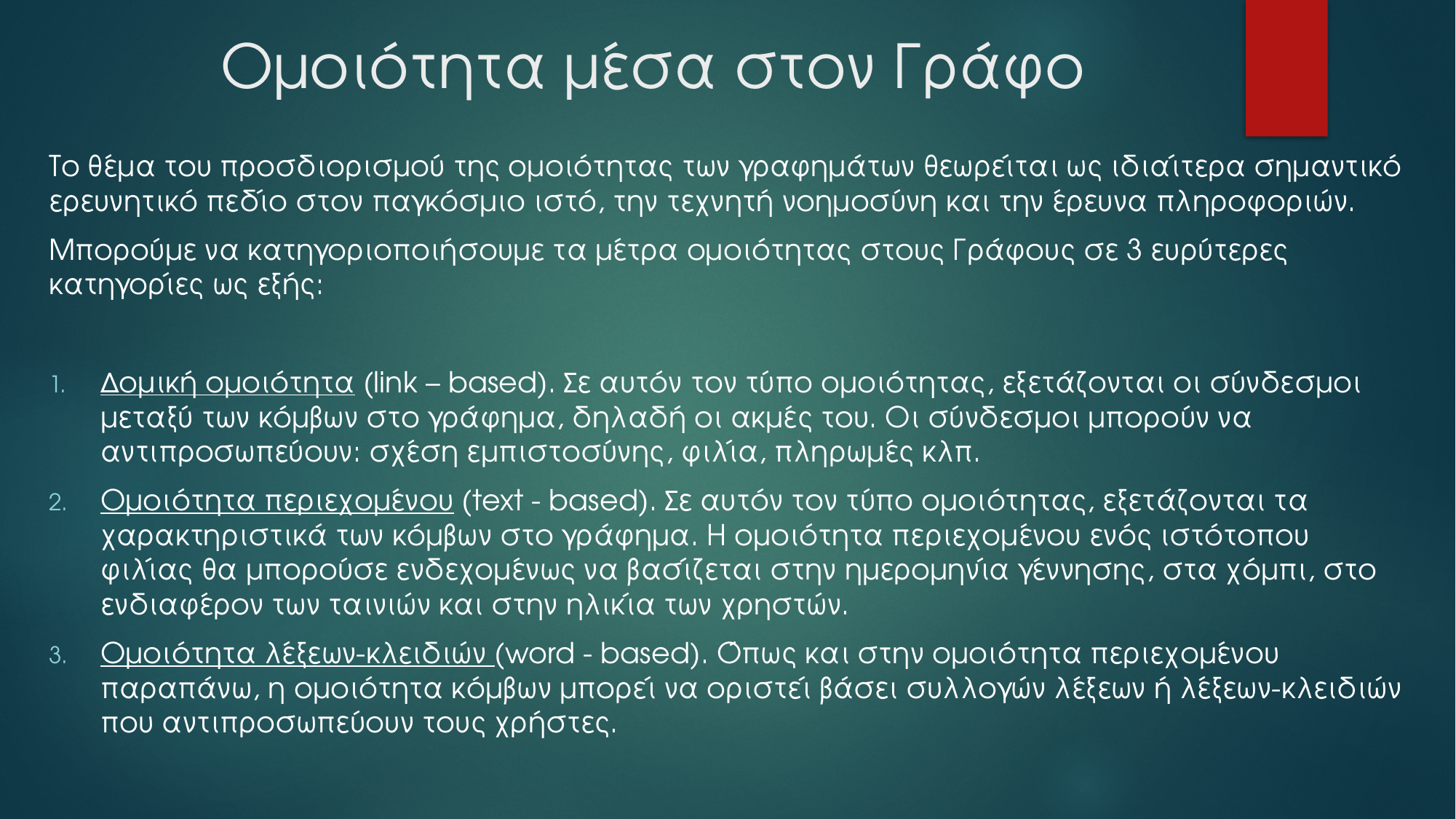

# Ομοιότητα μέσα στον Γράφο
Το θέμα του προσδιορισμού της ομοιότητας των γραφημάτων θεωρείται ως ιδιαίτερα σημαντικό ερευνητικό πεδίο στον παγκόσμιο ιστό, την τεχνητή νοημοσύνη και την έρευνα πληροφοριών.
Μπορούμε να κατηγοριοποιήσουμε τα μέτρα ομοιότητας στους Γράφους σε 3 ευρύτερες κατηγορίες ως εξής:

Δομική ομοιότητα (link – based). Σε αυτόν τον τύπο ομοιότητας, εξετάζονται οι σύνδεσμοι μεταξύ των κόμβων στο γράφημα, δηλαδή οι ακμές του. Οι σύνδεσμοι μπορούν να αντιπροσωπεύουν: σχέση εμπιστοσύνης, φιλία, πληρωμές κλπ.
Ομοιότητα περιεχομένου (text - based). Σε αυτόν τον τύπο ομοιότητας, εξετάζονται τα χαρακτηριστικά των κόμβων στο γράφημα. Η ομοιότητα περιεχομένου ενός ιστότοπου φιλίας θα μπορούσε ενδεχομένως να βασίζεται στην ημερομηνία γέννησης, στα χόμπι, στο ενδιαφέρον των ταινιών και στην ηλικία των χρηστών.
Ομοιότητα λέξεων-κλειδιών (word - based). Όπως και στην ομοιότητα περιεχομένου παραπάνω, η ομοιότητα κόμβων μπορεί να οριστεί βάσει συλλογών λέξεων ή λέξεων-κλειδιών που αντιπροσωπεύουν τους χρήστες.